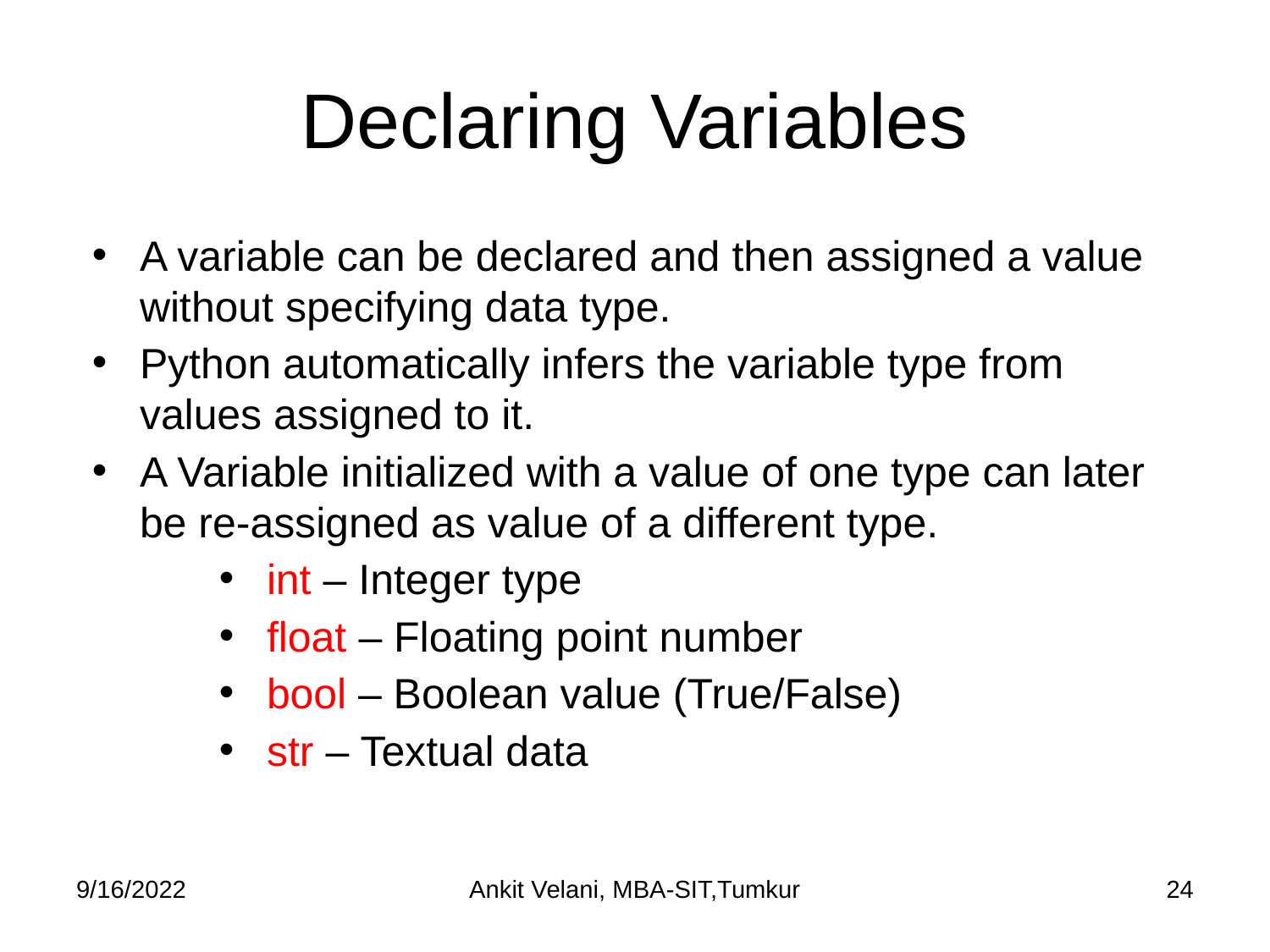

# Declaring Variables
A variable can be declared and then assigned a value without specifying data type.
Python automatically infers the variable type from values assigned to it.
A Variable initialized with a value of one type can later be re-assigned as value of a different type.
int – Integer type
float – Floating point number
bool – Boolean value (True/False)
str – Textual data
9/16/2022
Ankit Velani, MBA-SIT,Tumkur
24